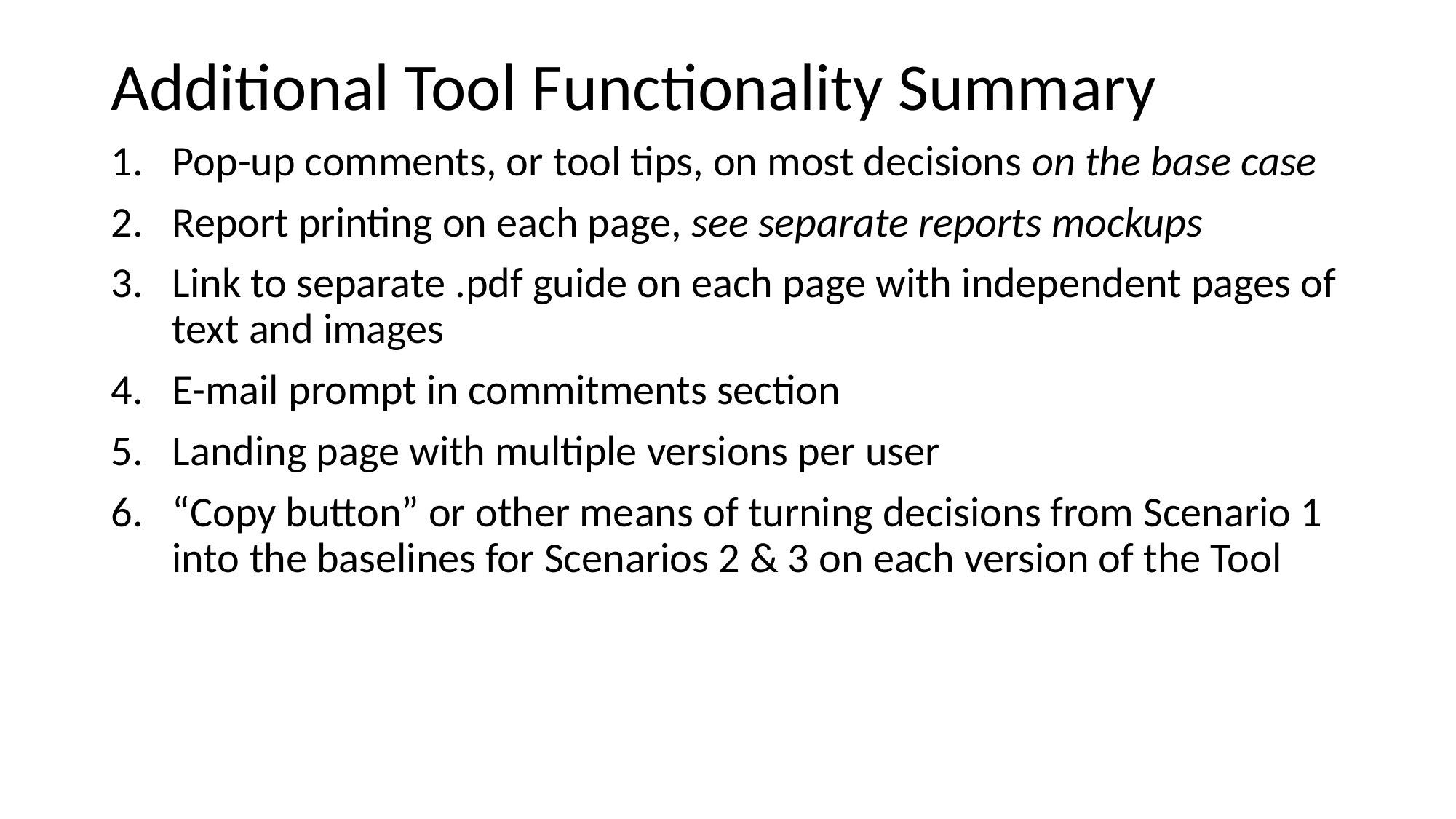

# Additional Tool Functionality Summary
Pop-up comments, or tool tips, on most decisions on the base case
Report printing on each page, see separate reports mockups
Link to separate .pdf guide on each page with independent pages of text and images
E-mail prompt in commitments section
Landing page with multiple versions per user
“Copy button” or other means of turning decisions from Scenario 1 into the baselines for Scenarios 2 & 3 on each version of the Tool